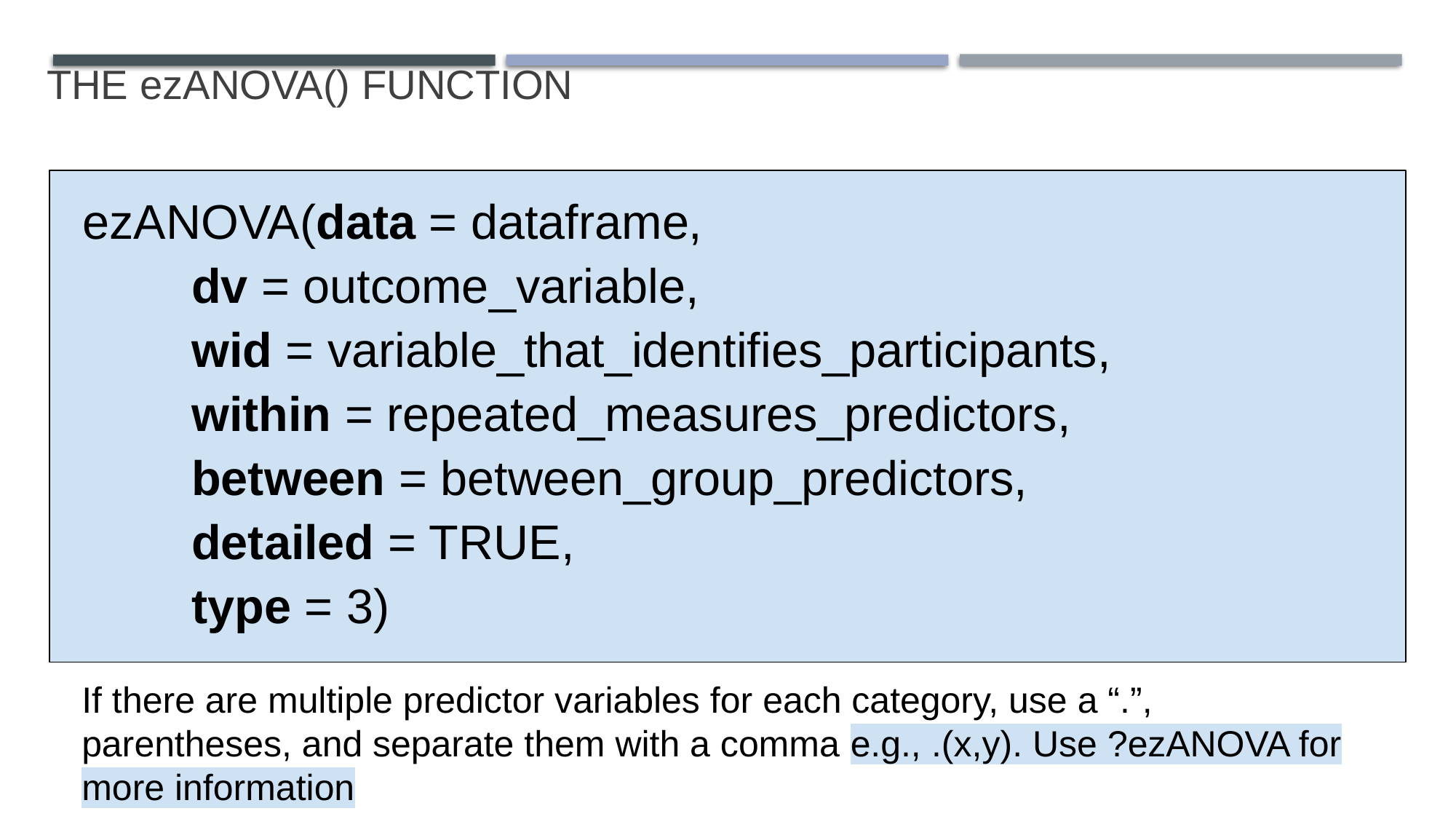

# The ezANOVA() Function
ezANOVA(data = dataframe,
	dv = outcome_variable,
	wid = variable_that_identifies_participants,
	within = repeated_measures_predictors,
	between = between_group_predictors,
	detailed = TRUE,
	type = 3)
If there are multiple predictor variables for each category, use a “.”, parentheses, and separate them with a comma e.g., .(x,y). Use ?ezANOVA for more information